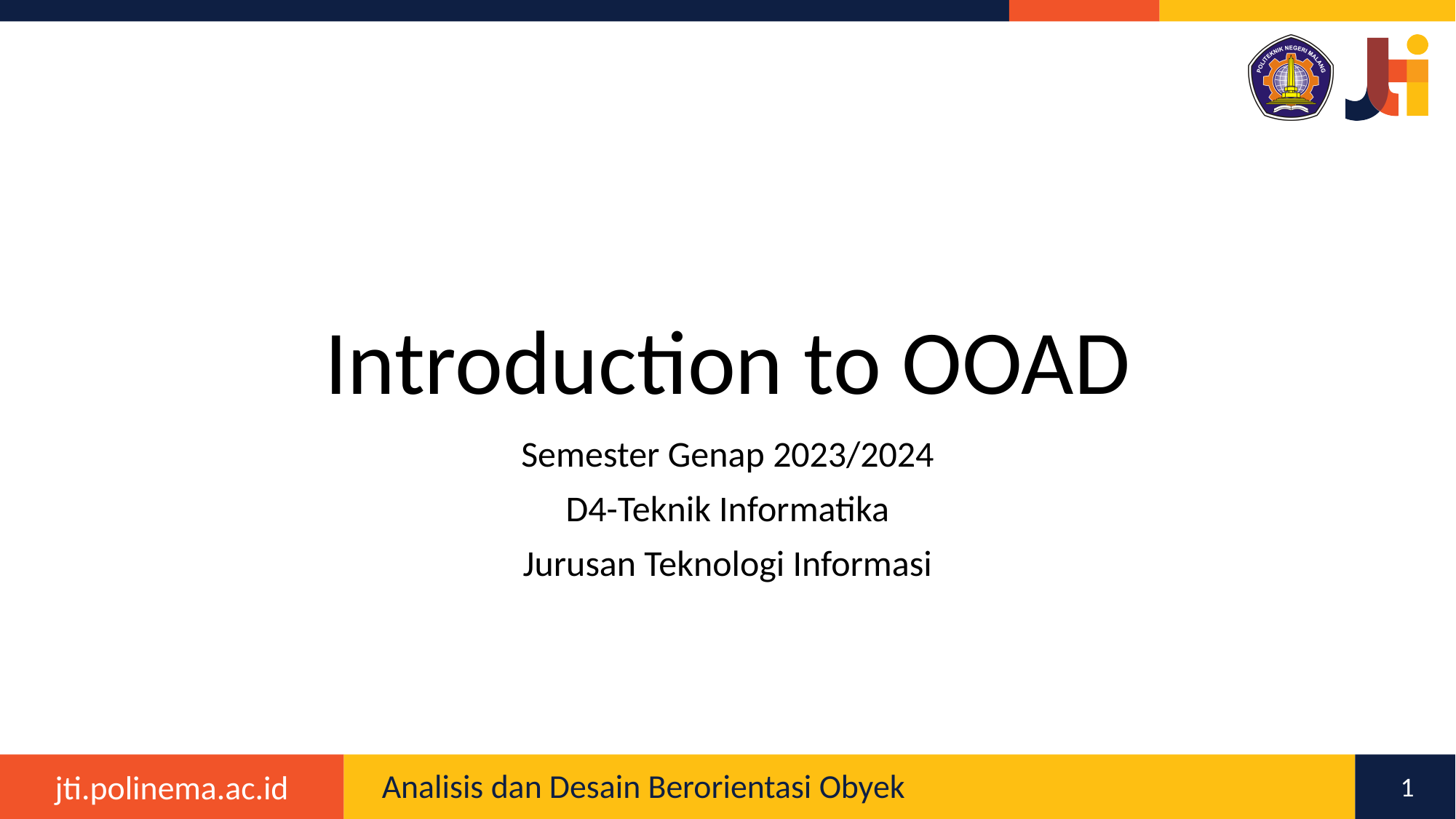

# Introduction to OOAD
Semester Genap 2023/2024
D4-Teknik Informatika
Jurusan Teknologi Informasi
Analisis dan Desain Berorientasi Obyek
1